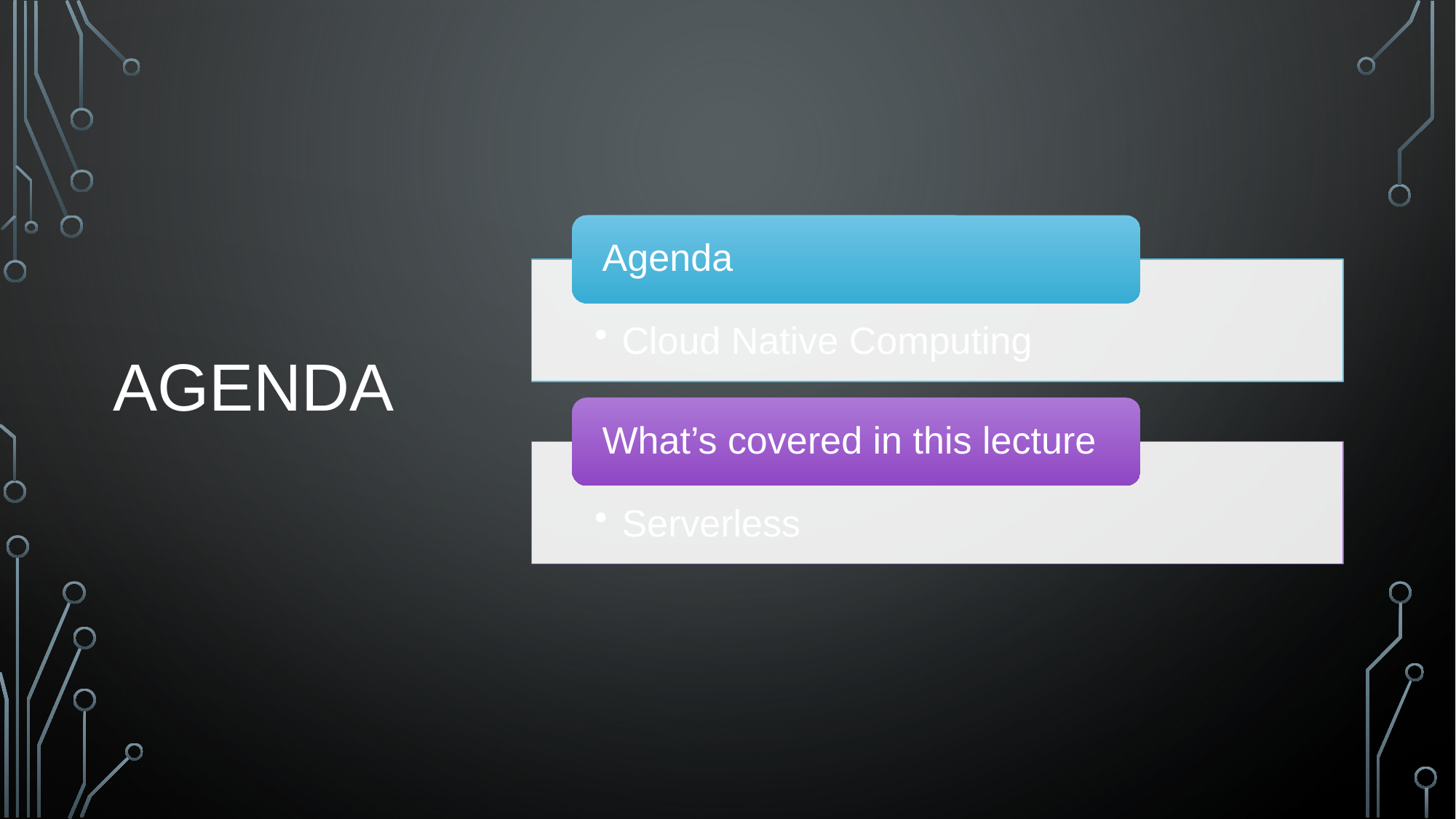

# AGENDA
Cloud Native Computing
Agenda
Serverless
What’s covered in this lecture